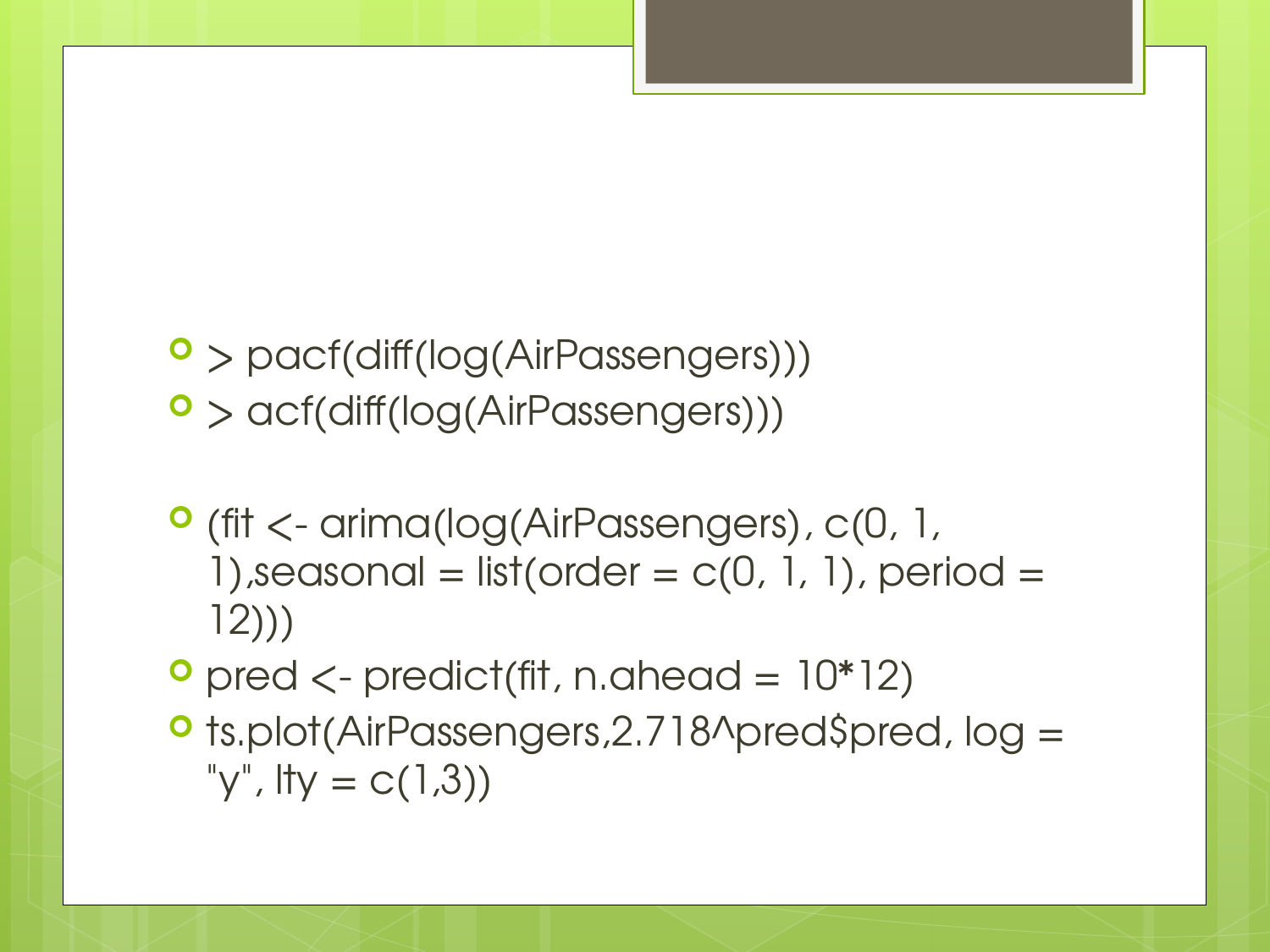

#
> pacf(diff(log(AirPassengers)))
> acf(diff(log(AirPassengers)))

(fit <- arima(log(AirPassengers), c(0, 1, 1),seasonal = list(order = c(0, 1, 1), period = 12)))
pred <- predict(fit, n.ahead = 10*12)
ts.plot(AirPassengers,2.718^pred$pred, log = "y", lty = c(1,3))